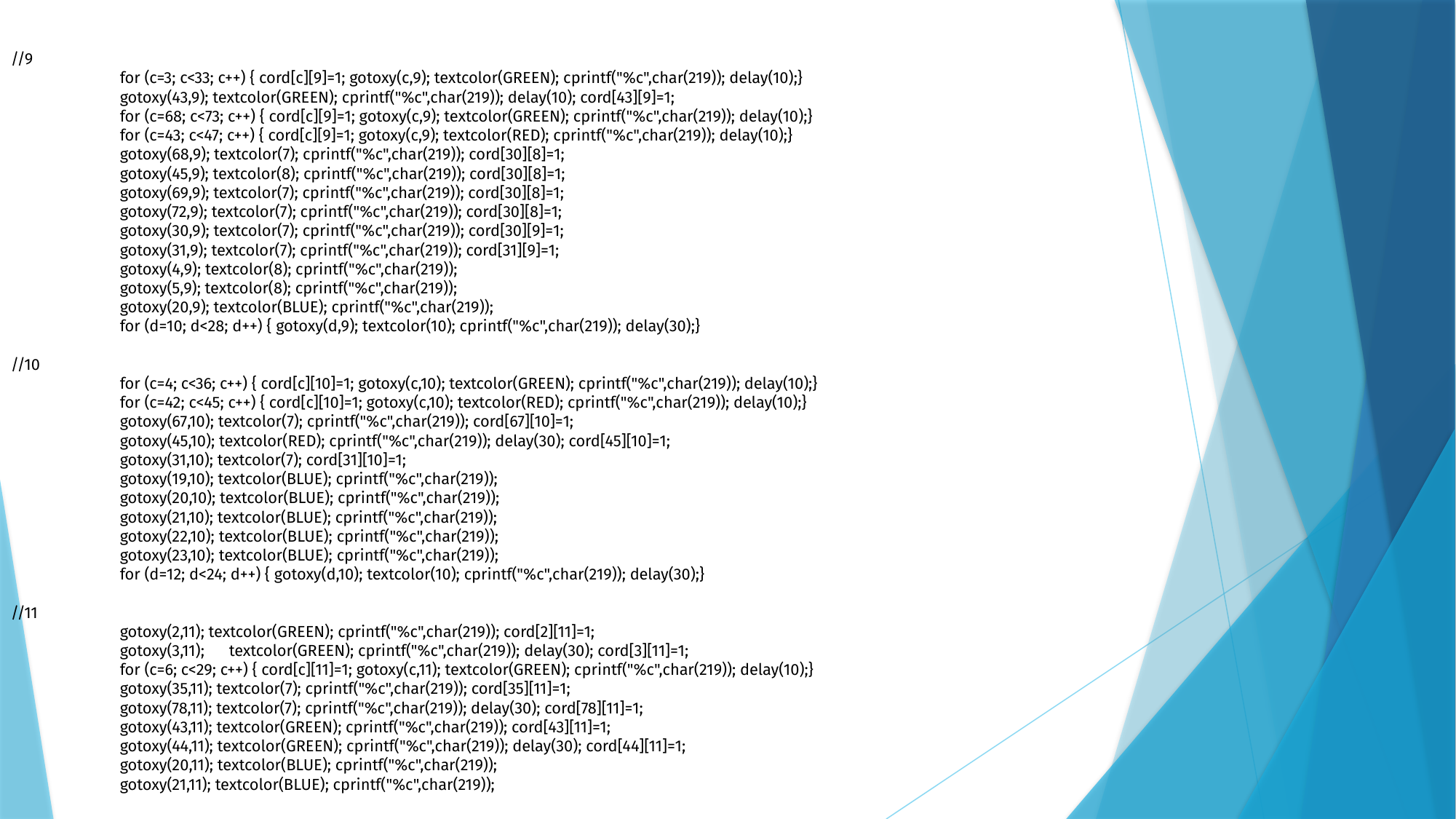

//9
	for (c=3; c<33; c++) { cord[c][9]=1; gotoxy(c,9); textcolor(GREEN); cprintf("%c",char(219)); delay(10);}
	gotoxy(43,9); textcolor(GREEN); cprintf("%c",char(219)); delay(10); cord[43][9]=1;
	for (c=68; c<73; c++) { cord[c][9]=1; gotoxy(c,9); textcolor(GREEN); cprintf("%c",char(219)); delay(10);}
	for (c=43; c<47; c++) { cord[c][9]=1; gotoxy(c,9); textcolor(RED); cprintf("%c",char(219)); delay(10);}
	gotoxy(68,9); textcolor(7); cprintf("%c",char(219)); cord[30][8]=1;
	gotoxy(45,9); textcolor(8); cprintf("%c",char(219)); cord[30][8]=1;
	gotoxy(69,9); textcolor(7); cprintf("%c",char(219)); cord[30][8]=1;
	gotoxy(72,9); textcolor(7); cprintf("%c",char(219)); cord[30][8]=1;
	gotoxy(30,9); textcolor(7); cprintf("%c",char(219)); cord[30][9]=1;
	gotoxy(31,9); textcolor(7); cprintf("%c",char(219)); cord[31][9]=1;
	gotoxy(4,9); textcolor(8); cprintf("%c",char(219));
	gotoxy(5,9); textcolor(8); cprintf("%c",char(219));
	gotoxy(20,9); textcolor(BLUE); cprintf("%c",char(219));
	for (d=10; d<28; d++) { gotoxy(d,9); textcolor(10); cprintf("%c",char(219)); delay(30);}

//10
	for (c=4; c<36; c++) { cord[c][10]=1; gotoxy(c,10); textcolor(GREEN); cprintf("%c",char(219)); delay(10);}
	for (c=42; c<45; c++) { cord[c][10]=1; gotoxy(c,10); textcolor(RED); cprintf("%c",char(219)); delay(10);}
	gotoxy(67,10); textcolor(7); cprintf("%c",char(219)); cord[67][10]=1;
	gotoxy(45,10); textcolor(RED); cprintf("%c",char(219)); delay(30); cord[45][10]=1;
	gotoxy(31,10); textcolor(7); cord[31][10]=1;
	gotoxy(19,10); textcolor(BLUE); cprintf("%c",char(219));
	gotoxy(20,10); textcolor(BLUE); cprintf("%c",char(219));
	gotoxy(21,10); textcolor(BLUE); cprintf("%c",char(219));
	gotoxy(22,10); textcolor(BLUE); cprintf("%c",char(219));
	gotoxy(23,10); textcolor(BLUE); cprintf("%c",char(219));
	for (d=12; d<24; d++) { gotoxy(d,10); textcolor(10); cprintf("%c",char(219)); delay(30);}

//11
	gotoxy(2,11); textcolor(GREEN); cprintf("%c",char(219)); cord[2][11]=1;
	gotoxy(3,11);	textcolor(GREEN); cprintf("%c",char(219)); delay(30); cord[3][11]=1;
	for (c=6; c<29; c++) { cord[c][11]=1; gotoxy(c,11); textcolor(GREEN); cprintf("%c",char(219)); delay(10);}
	gotoxy(35,11); textcolor(7); cprintf("%c",char(219)); cord[35][11]=1;
	gotoxy(78,11); textcolor(7); cprintf("%c",char(219)); delay(30); cord[78][11]=1;
	gotoxy(43,11); textcolor(GREEN); cprintf("%c",char(219)); cord[43][11]=1;
	gotoxy(44,11); textcolor(GREEN); cprintf("%c",char(219)); delay(30); cord[44][11]=1;
	gotoxy(20,11); textcolor(BLUE); cprintf("%c",char(219));
	gotoxy(21,11); textcolor(BLUE); cprintf("%c",char(219));